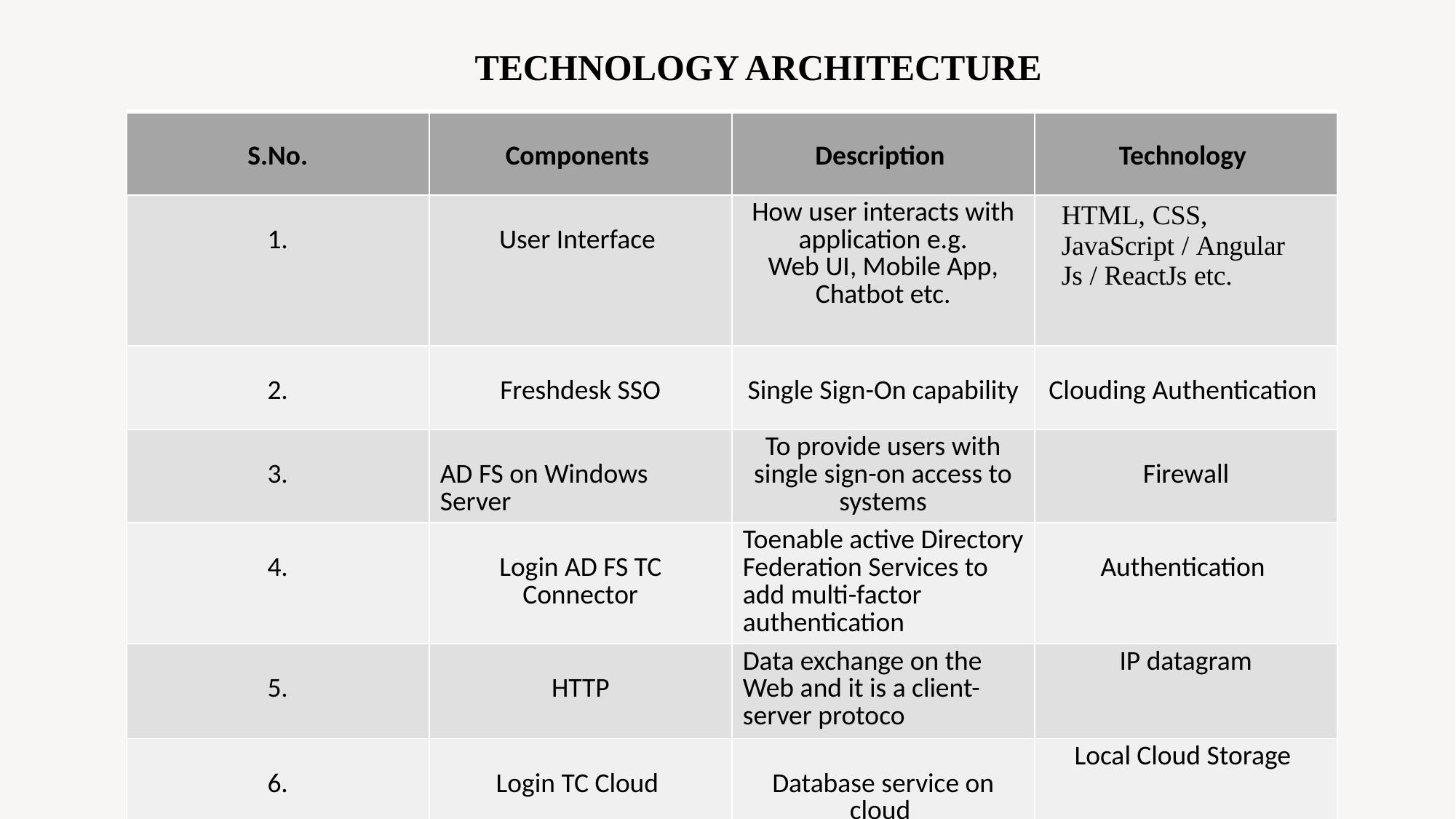

# TECHNOLOGY ARCHITECTURE
| S.No. | Components | Description | Technology |
| --- | --- | --- | --- |
| 1. | User Interface | How user interacts with application e.g. Web UI, Mobile App, Chatbot etc. | HTML, CSS, JavaScript / Angular Js / ReactJs etc. |
| 2. | Freshdesk SSO | Single Sign-On capability | Clouding Authentication |
| 3. | AD FS on Windows Server | To provide users with single sign-on access to systems | Firewall |
| 4. | Login AD FS TC Connector | Toenable active Directory Federation Services to add multi-factor authentication | Authentication |
| 5. | HTTP | Data exchange on the Web and it is a client-server protoco | IP datagram |
| 6. | Login TC Cloud | Database service on cloud | Local Cloud Storage |